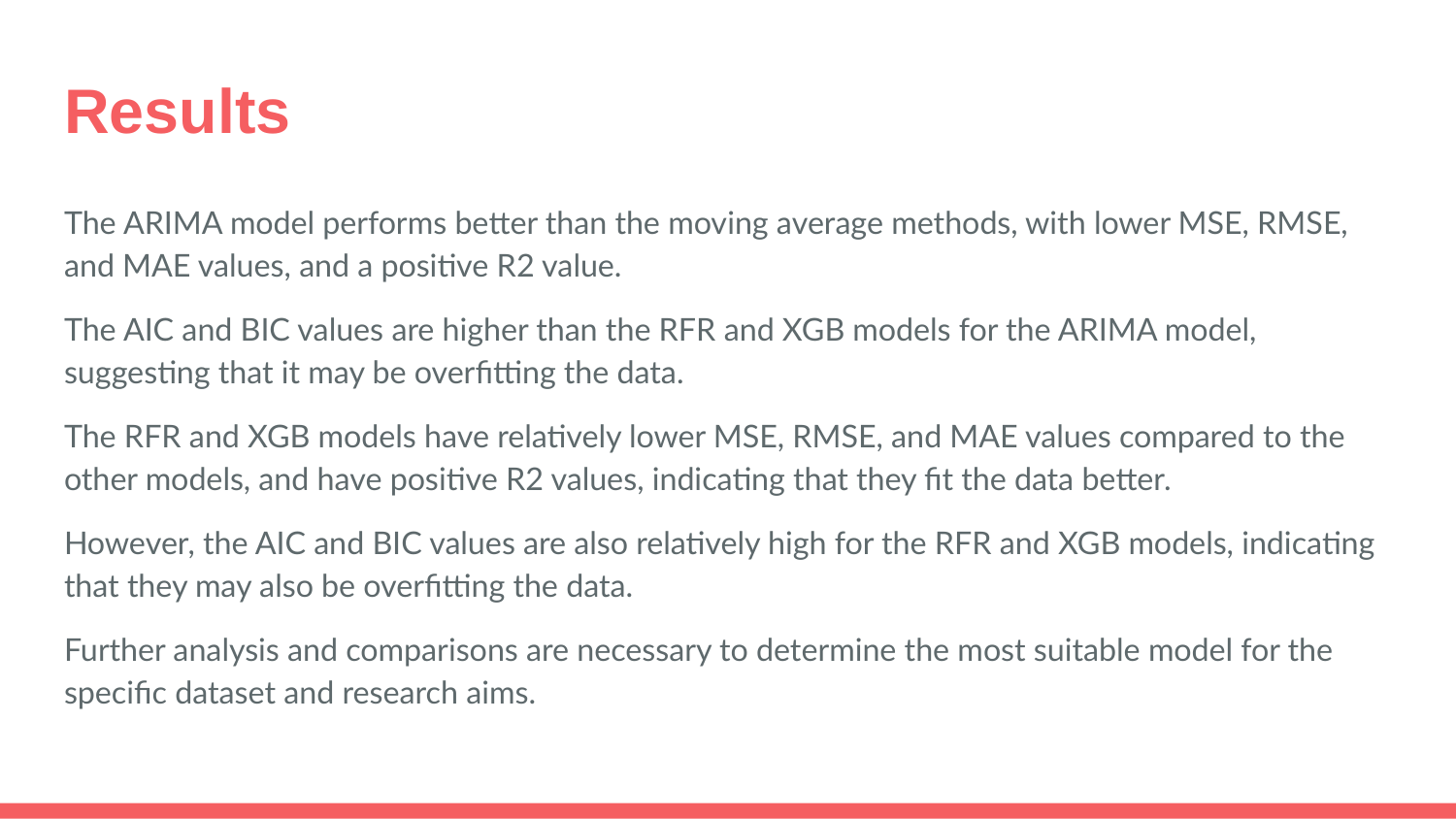

# Results
The ARIMA model performs better than the moving average methods, with lower MSE, RMSE, and MAE values, and a positive R2 value.
The AIC and BIC values are higher than the RFR and XGB models for the ARIMA model, suggesting that it may be overfitting the data.
The RFR and XGB models have relatively lower MSE, RMSE, and MAE values compared to the other models, and have positive R2 values, indicating that they fit the data better.
However, the AIC and BIC values are also relatively high for the RFR and XGB models, indicating that they may also be overfitting the data.
Further analysis and comparisons are necessary to determine the most suitable model for the specific dataset and research aims.